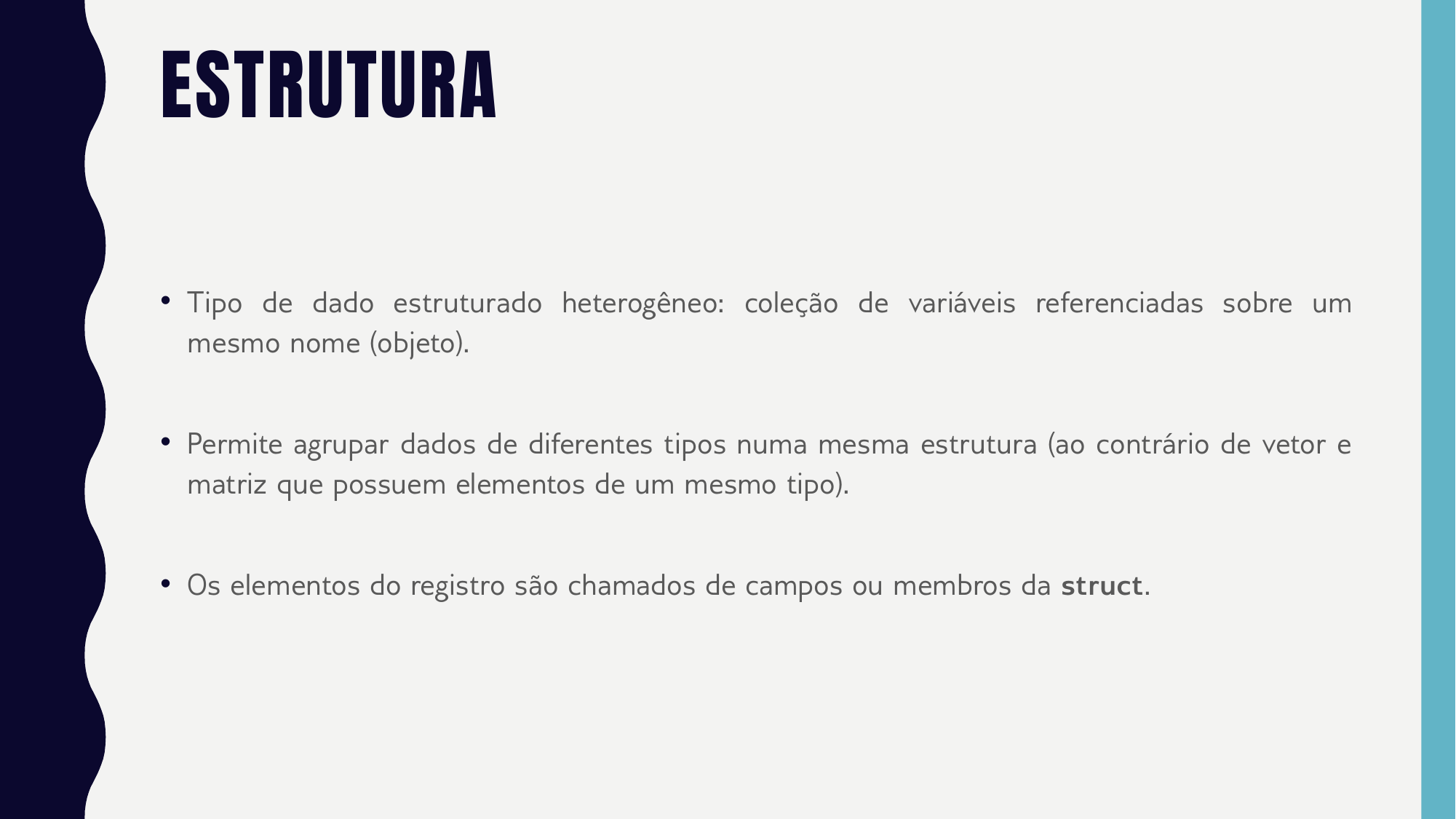

# ESTRUTURA
Tipo de dado estruturado heterogêneo: coleção de variáveis referenciadas sobre um mesmo nome (objeto).

Permite agrupar dados de diferentes tipos numa mesma estrutura (ao contrário de vetor e matriz que possuem elementos de um mesmo tipo).

Os elementos do registro são chamados de campos ou membros da struct.